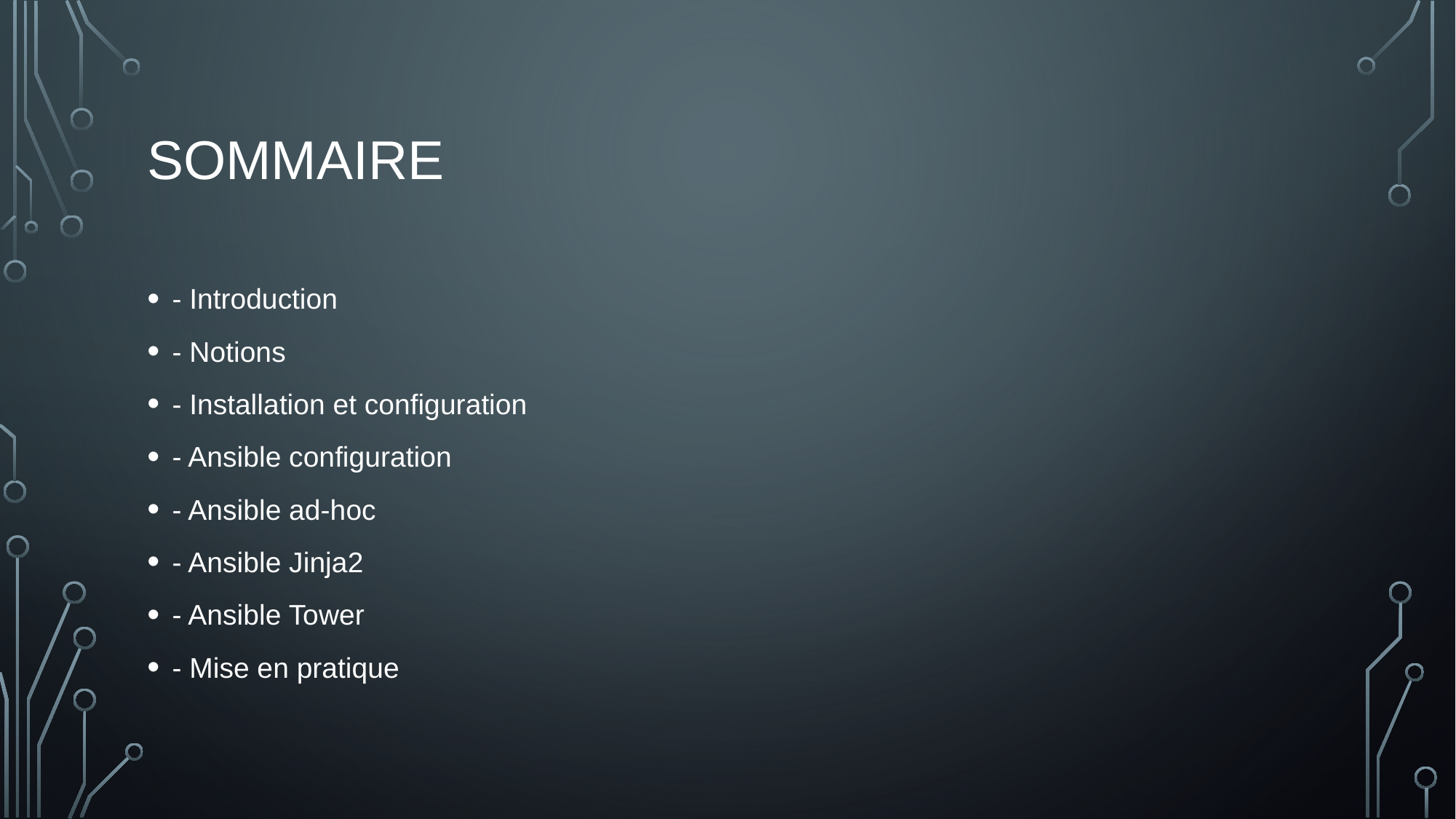

# Sommaire
- Introduction
- Notions
- Installation et configuration
- Ansible configuration
- Ansible ad-hoc
- Ansible Jinja2
- Ansible Tower
- Mise en pratique